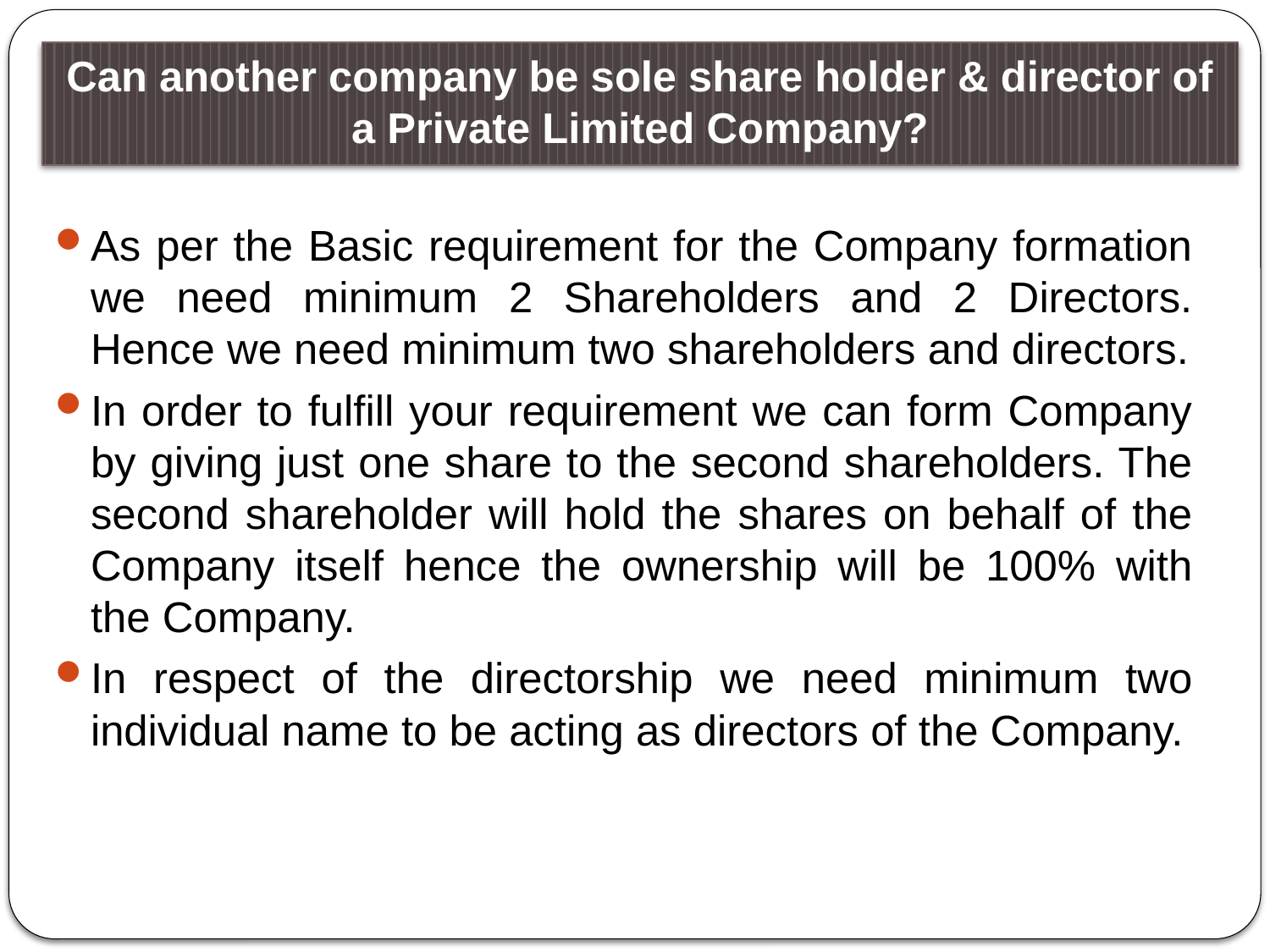

# Can another company be sole share holder & director of a Private Limited Company?
As per the Basic requirement for the Company formation we need minimum 2 Shareholders and 2 Directors. Hence we need minimum two shareholders and directors.
In order to fulfill your requirement we can form Company by giving just one share to the second shareholders. The second shareholder will hold the shares on behalf of the Company itself hence the ownership will be 100% with the Company.
In respect of the directorship we need minimum two individual name to be acting as directors of the Company.